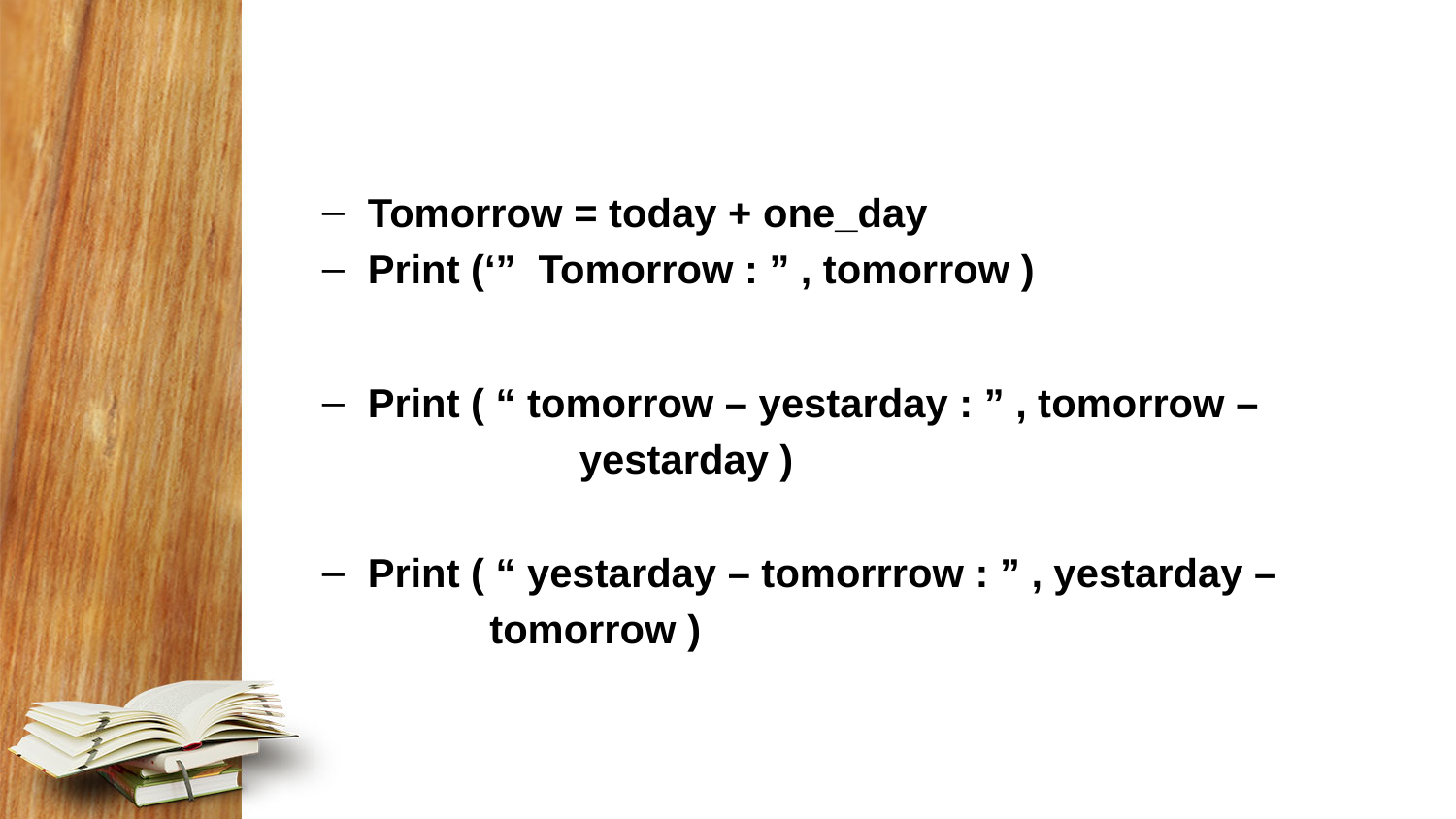

Tomorrow = today + one_day
Print (‘”  Tomorrow : ” , tomorrow )

Print ( “ tomorrow – yestarday : ” , tomorrow –
	          yestarday )

Print ( “ yestarday – tomorrrow : ” , yestarday –
               tomorrow )